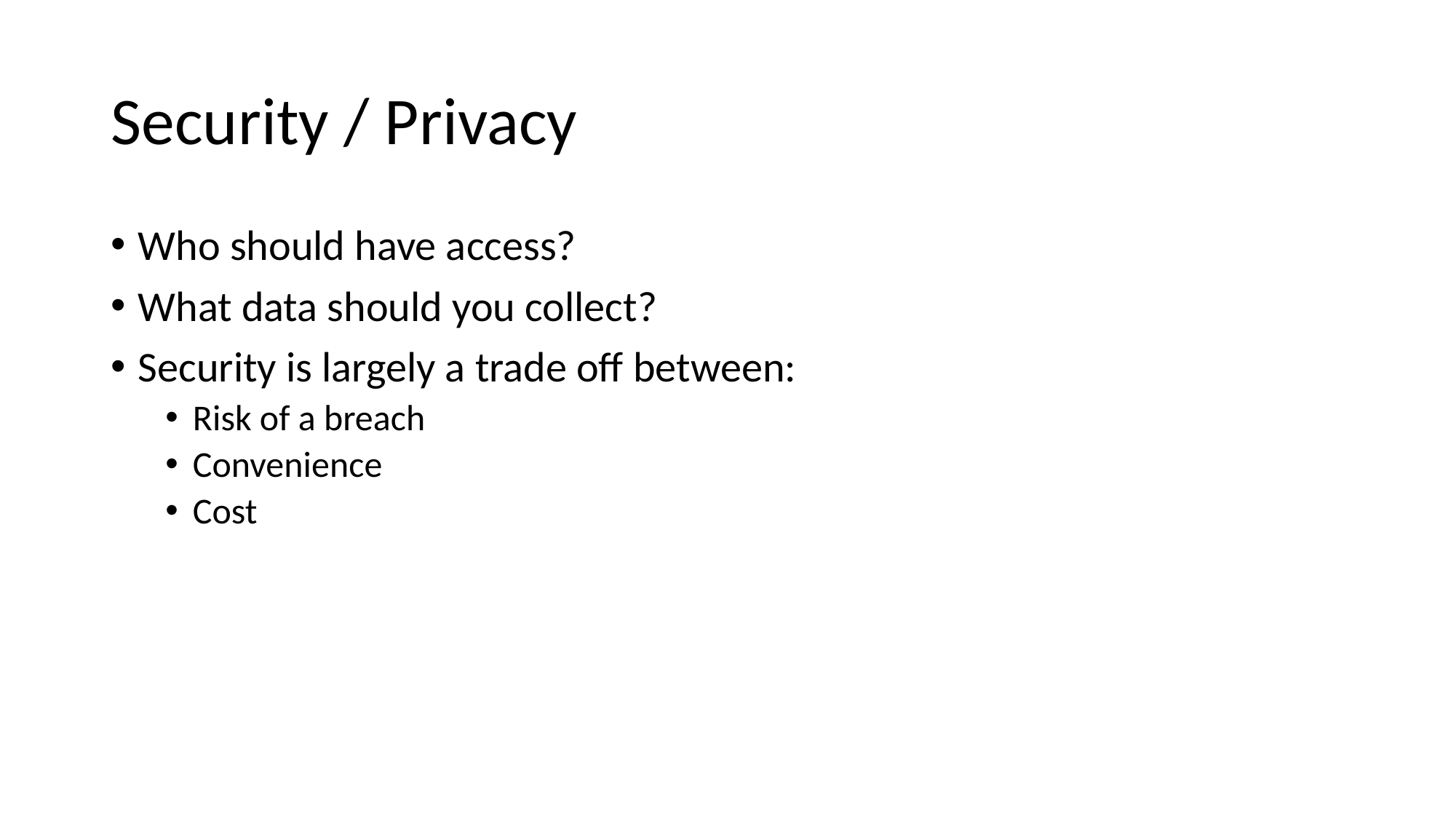

# Security / Privacy
Who should have access?
What data should you collect?
Security is largely a trade off between:
Risk of a breach
Convenience
Cost